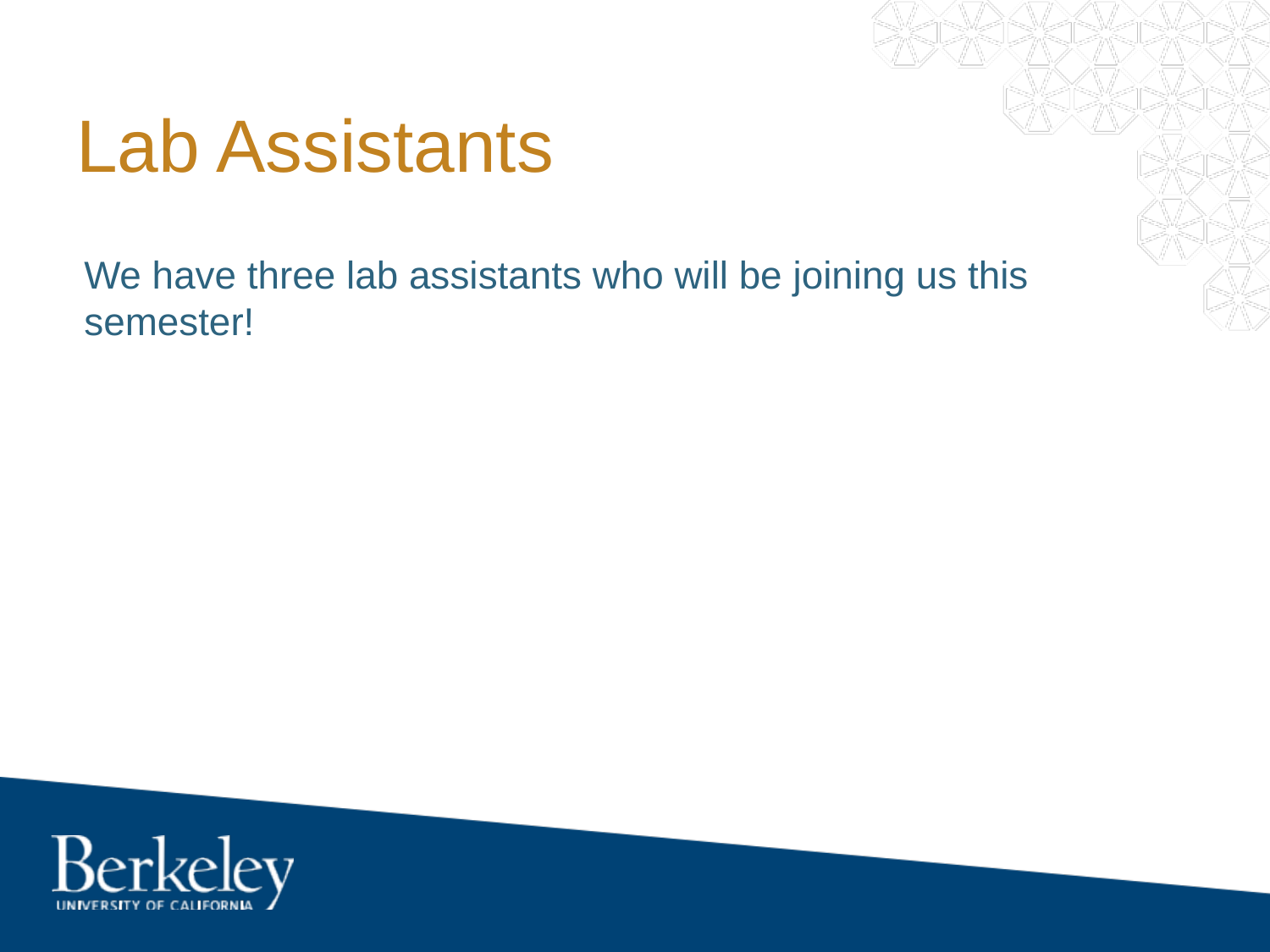

# Lab Assistants
We have three lab assistants who will be joining us this semester!